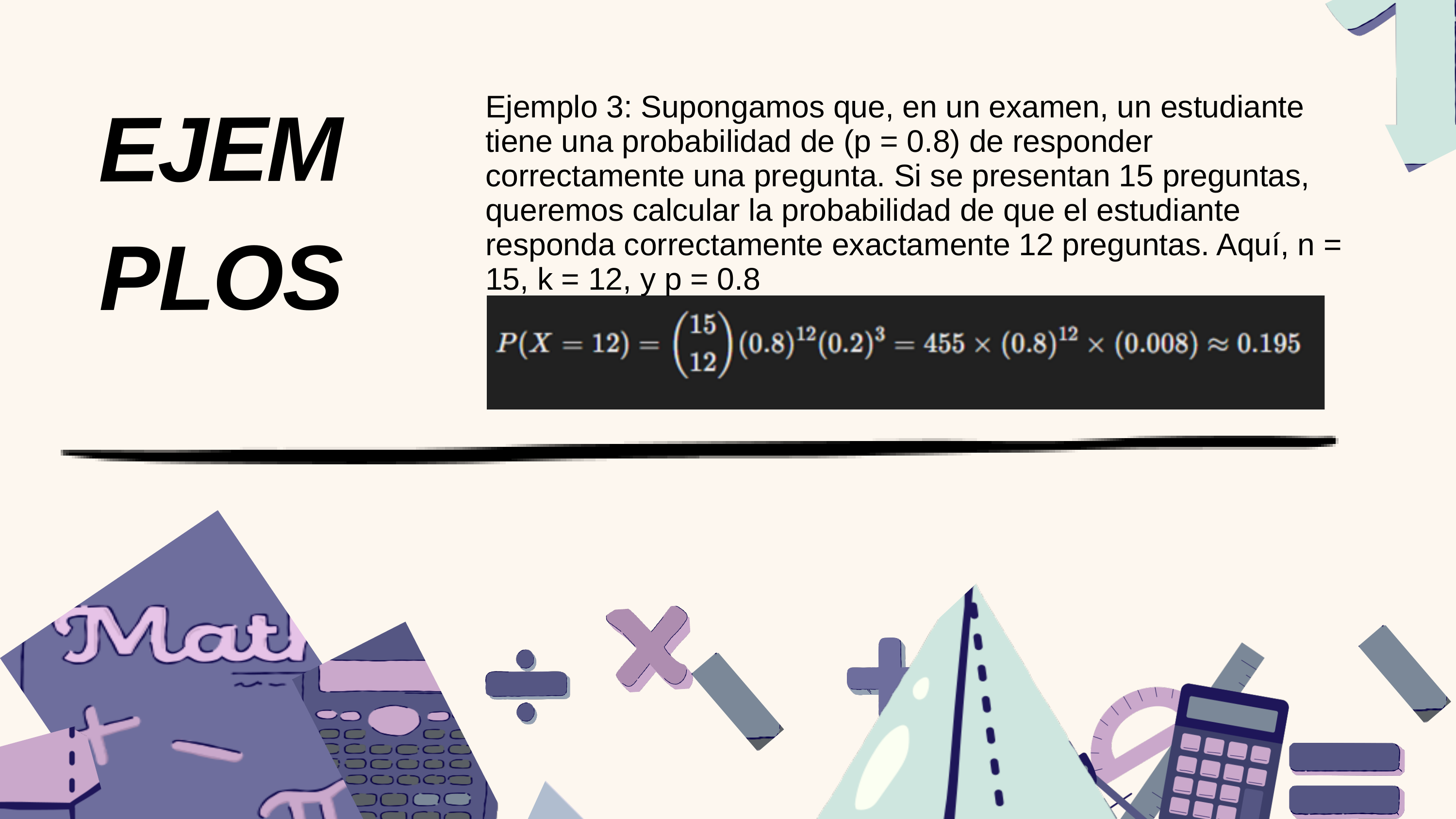

EJEMPLOS
Ejemplo 3: Supongamos que, en un examen, un estudiante tiene una probabilidad de (p = 0.8) de responder correctamente una pregunta. Si se presentan 15 preguntas, queremos calcular la probabilidad de que el estudiante responda correctamente exactamente 12 preguntas. Aquí, n = 15, k = 12, y p = 0.8